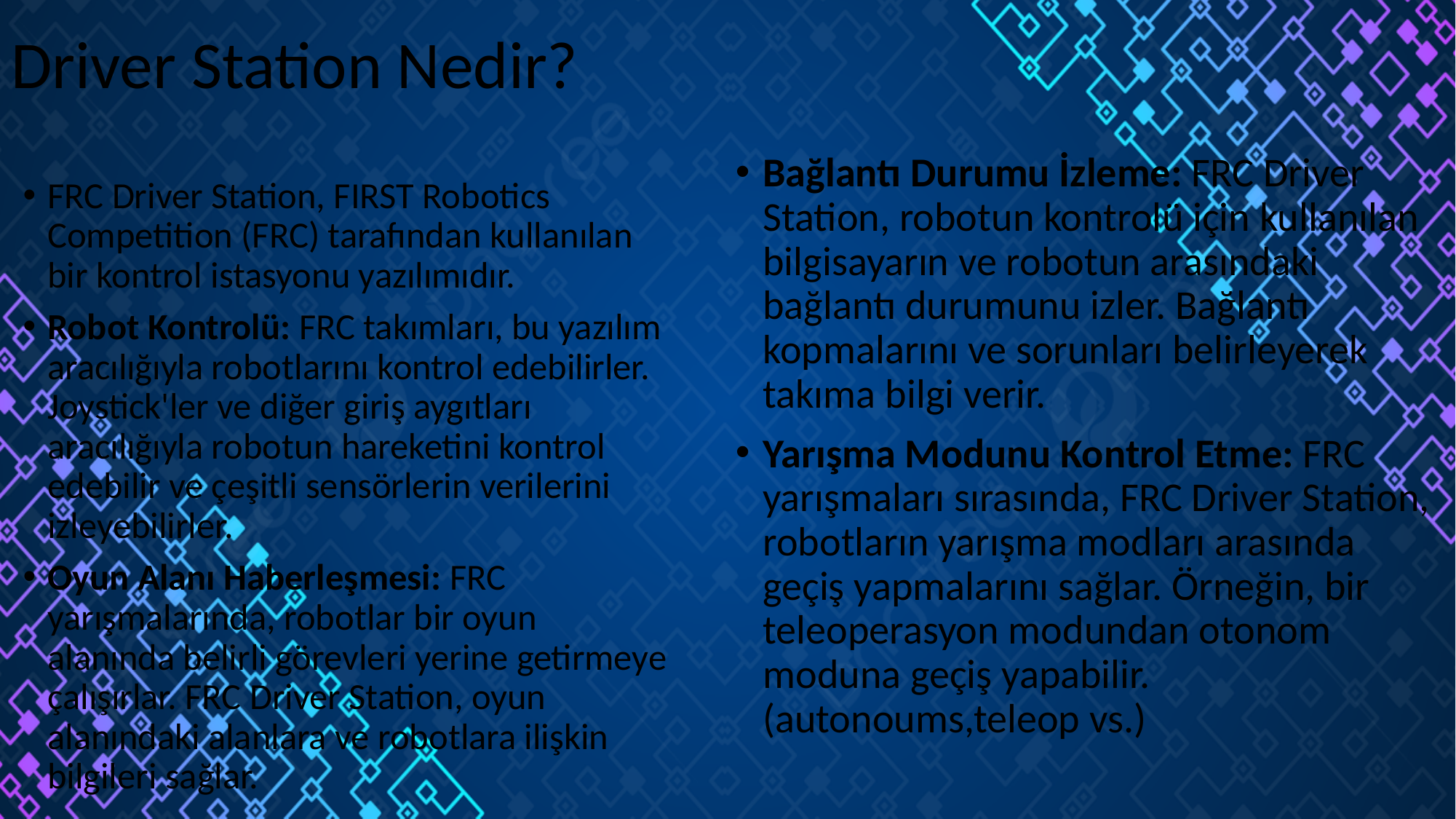

# Driver Station Nedir?
Bağlantı Durumu İzleme: FRC Driver Station, robotun kontrolü için kullanılan bilgisayarın ve robotun arasındaki bağlantı durumunu izler. Bağlantı kopmalarını ve sorunları belirleyerek takıma bilgi verir.
Yarışma Modunu Kontrol Etme: FRC yarışmaları sırasında, FRC Driver Station, robotların yarışma modları arasında geçiş yapmalarını sağlar. Örneğin, bir teleoperasyon modundan otonom moduna geçiş yapabilir.(autonoums,teleop vs.)
FRC Driver Station, FIRST Robotics Competition (FRC) tarafından kullanılan bir kontrol istasyonu yazılımıdır.
Robot Kontrolü: FRC takımları, bu yazılım aracılığıyla robotlarını kontrol edebilirler. Joystick'ler ve diğer giriş aygıtları aracılığıyla robotun hareketini kontrol edebilir ve çeşitli sensörlerin verilerini izleyebilirler.
Oyun Alanı Haberleşmesi: FRC yarışmalarında, robotlar bir oyun alanında belirli görevleri yerine getirmeye çalışırlar. FRC Driver Station, oyun alanındaki alanlara ve robotlara ilişkin bilgileri sağlar.